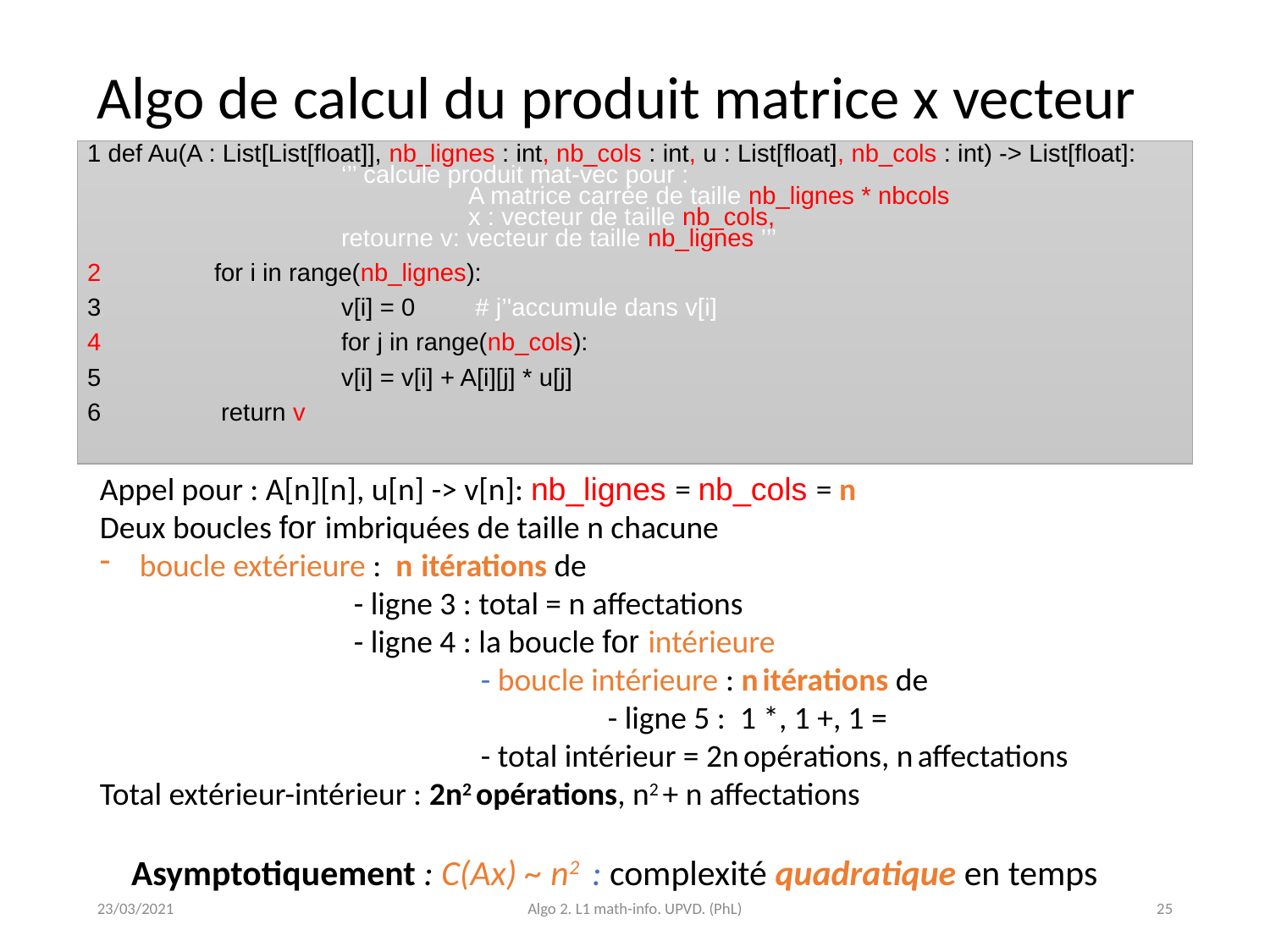

# Algo de calcul du produit matrice x vecteur
1 def Au(A : List[List[float]], nb_lignes : int, nb_cols : int, u : List[float], nb_cols : int) -> List[float]:
 		‘’’ calcule produit mat-vec pour :
			A matrice carrée de taille nb_lignes * nbcols
			x : vecteur de taille nb_cols,
		retourne v: vecteur de taille nb_lignes ’’’
2	for i in range(nb_lignes):
3	    	v[i] = 0  	 # j’'accumule dans v[i]
4		for j in range(nb_cols):
5	     	v[i] = v[i] + A[i][j] * u[j]
6	 return v
Appel pour : A[n][n], u[n] -> v[n]: nb_lignes = nb_cols = n
Deux boucles for imbriquées de taille n chacune
boucle extérieure :  n  itérations de
		- ligne 3 : total = n affectations
		- ligne 4 : la boucle for intérieure
			- boucle intérieure : n itérations de
				- ligne 5 :  1 *, 1 +, 1 =
			- total intérieur = 2n opérations, n affectations
Total extérieur-intérieur : 2n2 opérations, n2 + n affectations

Asymptotiquement : C(Ax) ~ n2  : complexité quadratique en temps

23/03/2021
Algo 2. L1 math-info. UPVD. (PhL)
25